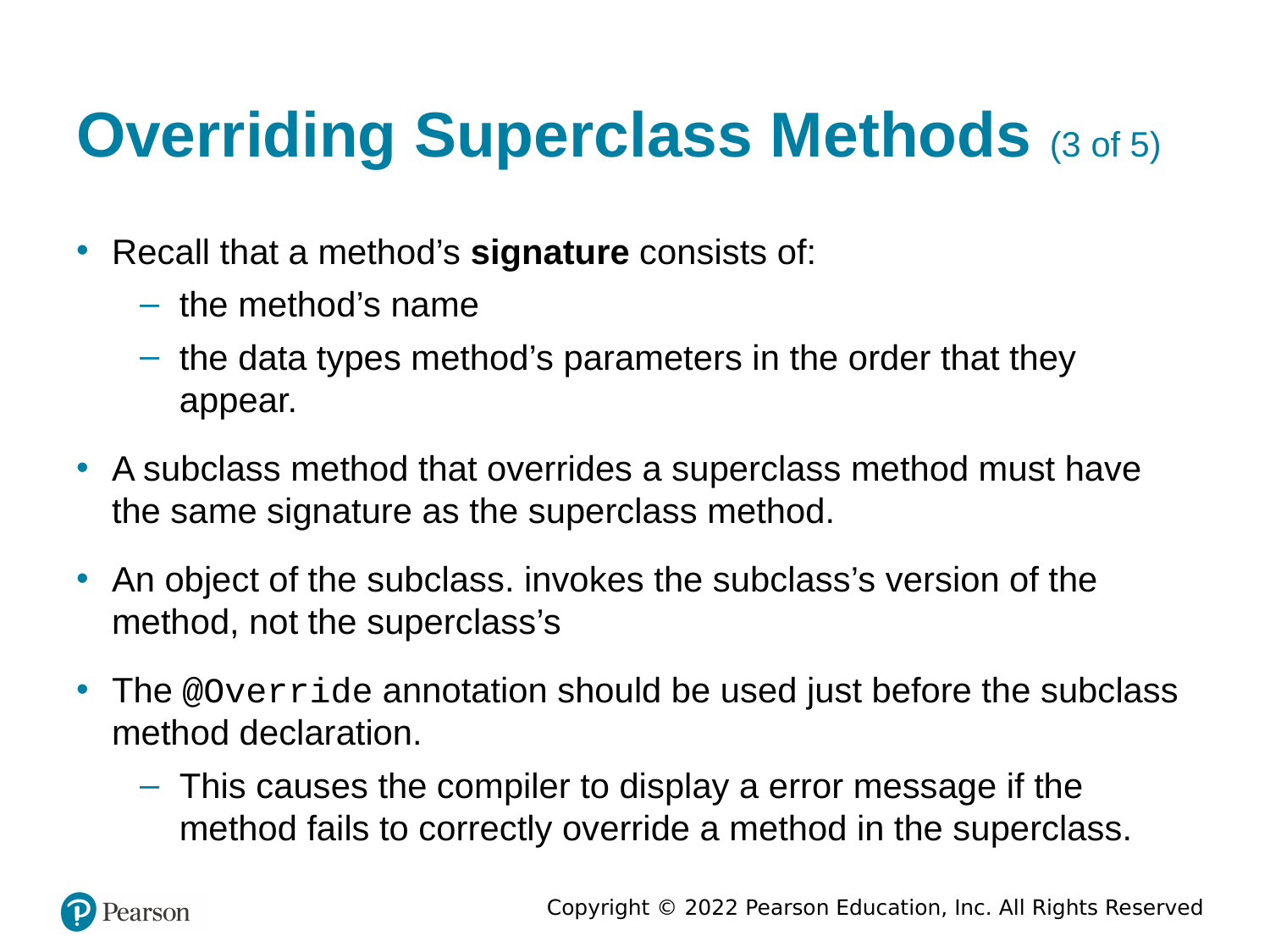

# Overriding Superclass Methods (3 of 5)
Recall that a method’s signature consists of:
the method’s name
the data types method’s parameters in the order that they appear.
A subclass method that overrides a superclass method must have the same signature as the superclass method.
An object of the subclass. invokes the subclass’s version of the method, not the superclass’s
The @Override annotation should be used just before the subclass method declaration.
This causes the compiler to display a error message if the method fails to correctly override a method in the superclass.